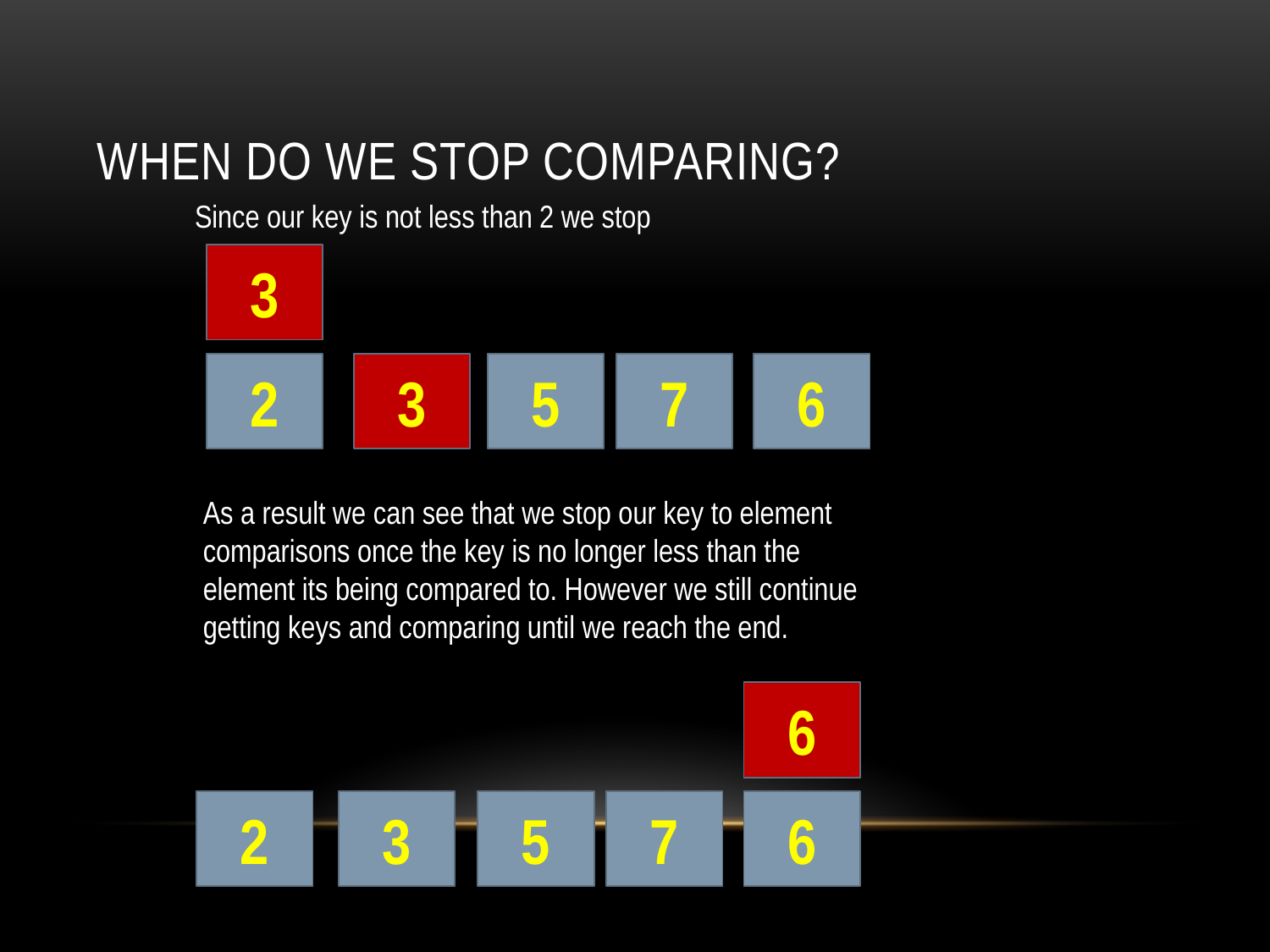

# When do we stop comparing?
Since our key is not less than 2 we stop
3
2
3
5
7
6
As a result we can see that we stop our key to element comparisons once the key is no longer less than the element its being compared to. However we still continue getting keys and comparing until we reach the end.
6
2
3
5
7
6